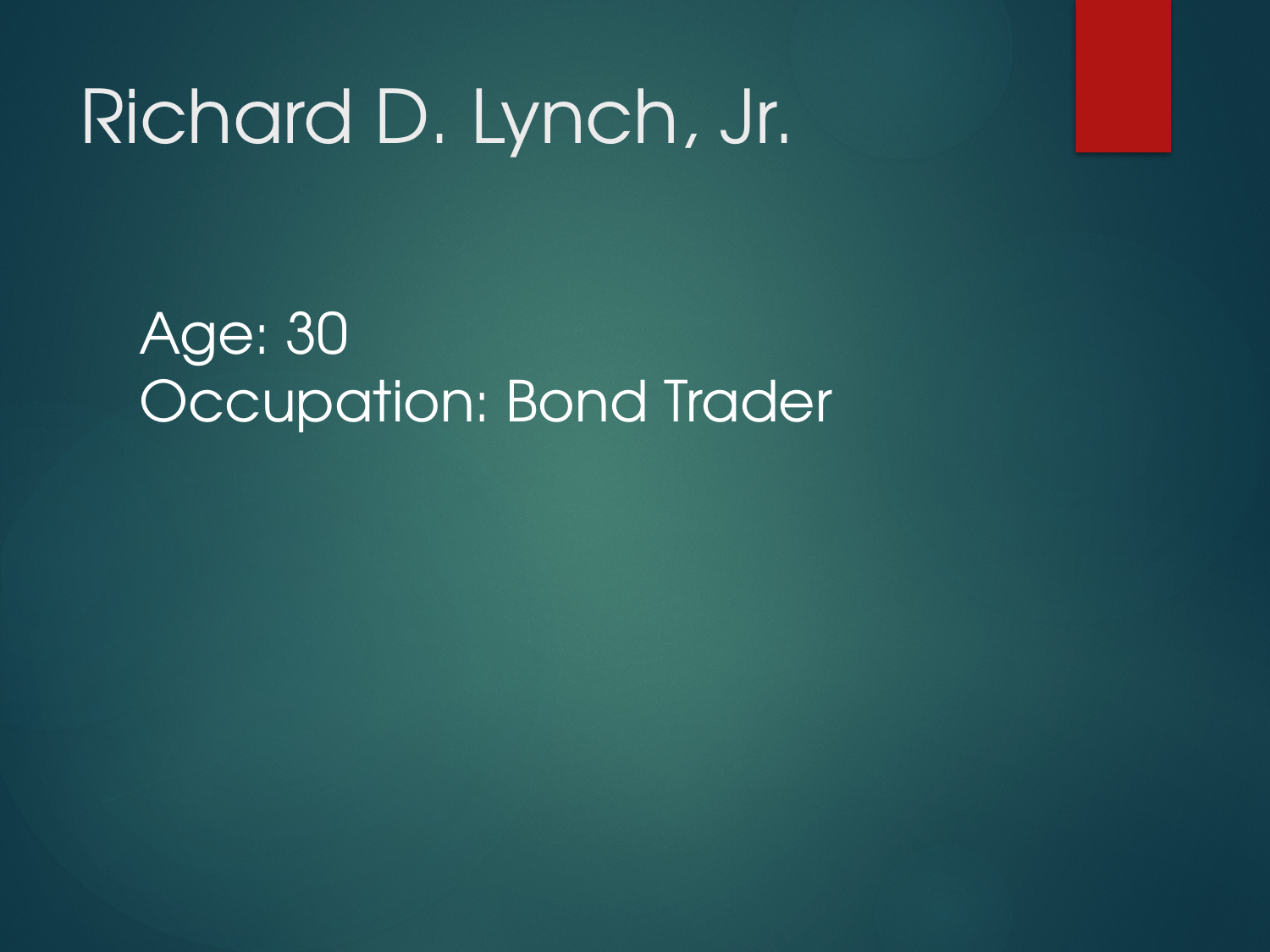

# Richard D. Lynch, Jr.

Age: 30
Occupation: Bond Trader